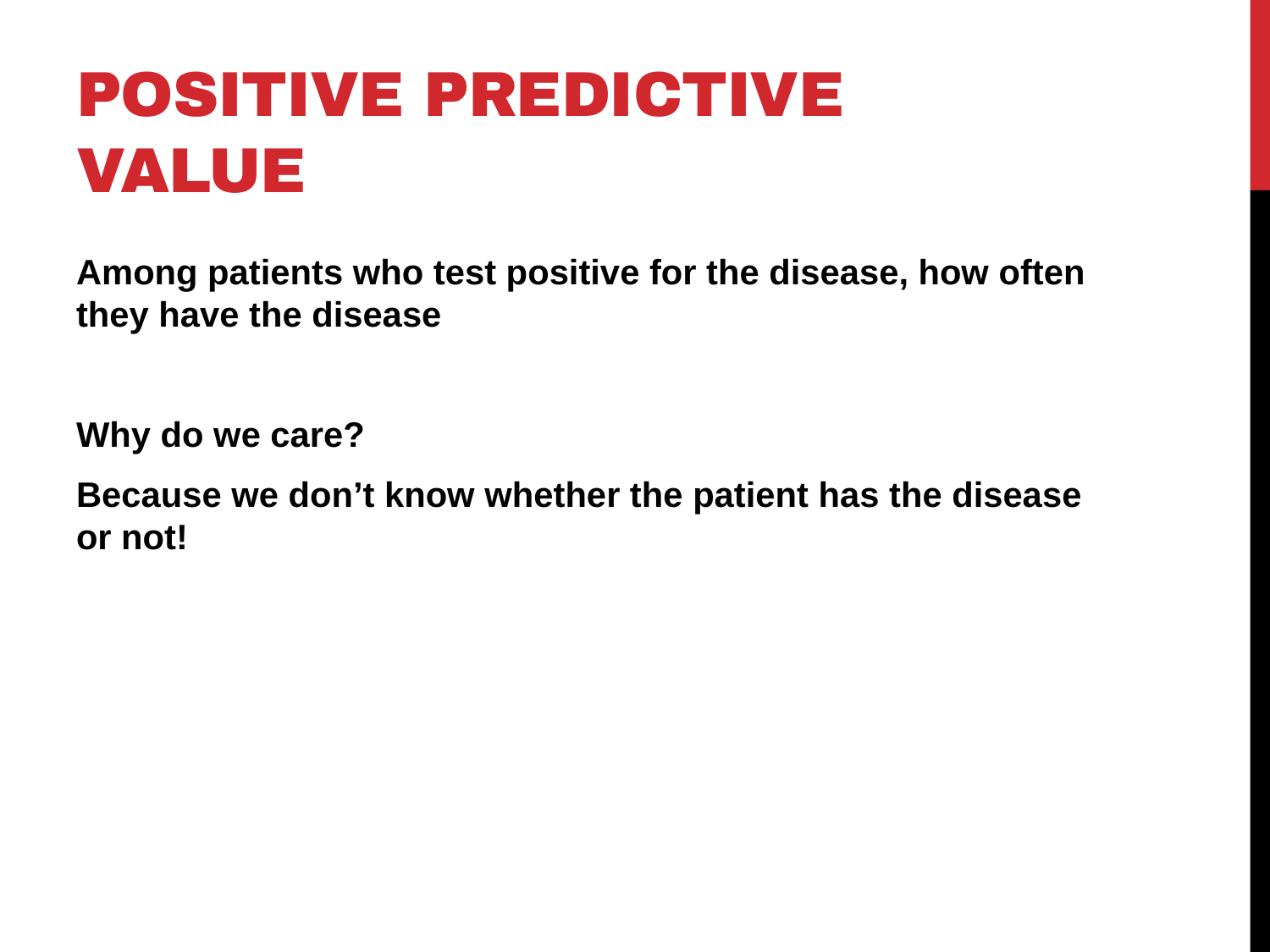

# Positive Predictive Value
Among patients who test positive for the disease, how often they have the disease

Why do we care?
Because we don’t know whether the patient has the disease or not!